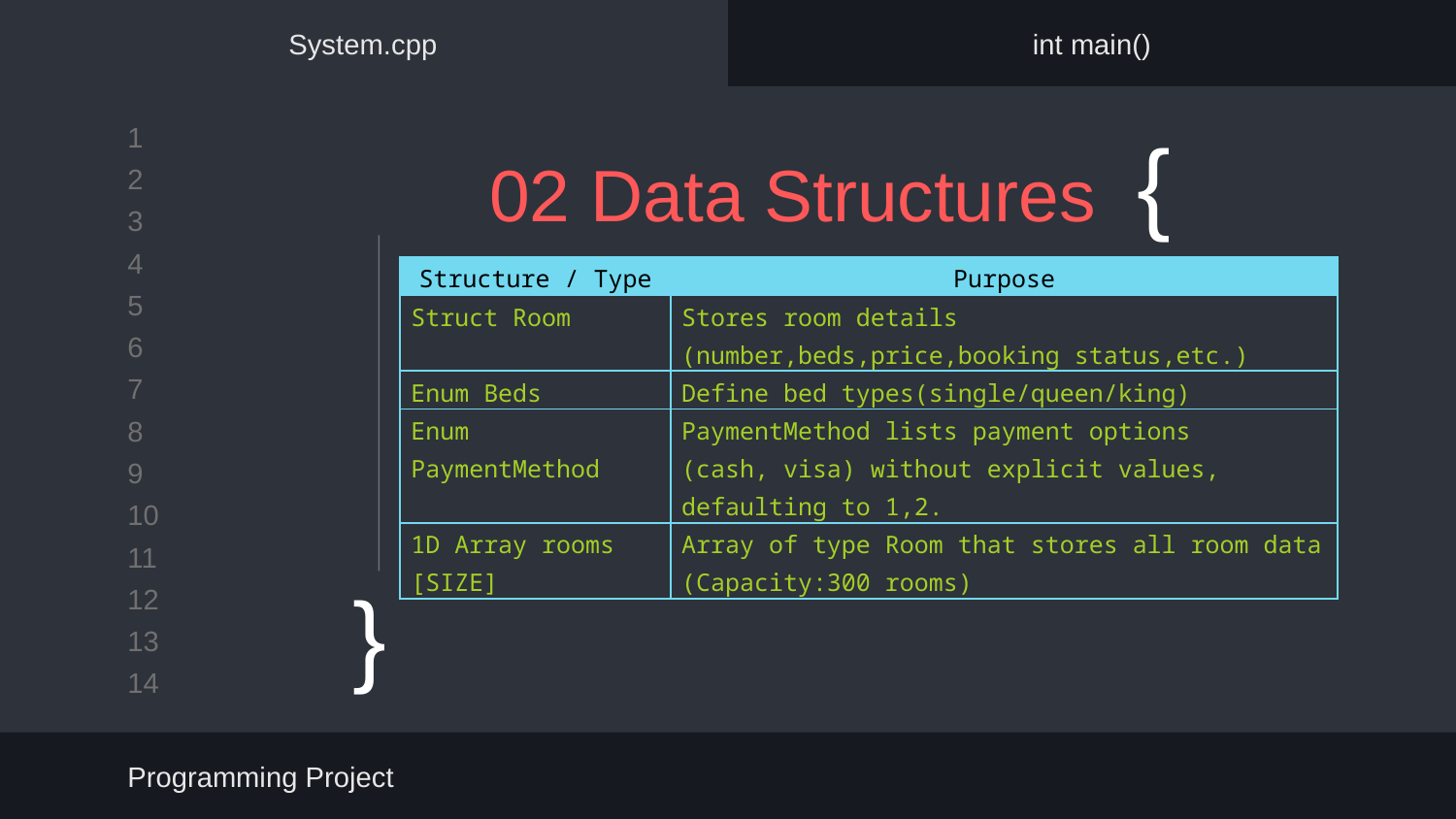

System.cpp
int main()
# 02 Data Structures  {
| Structure / Type | Purpose |
| --- | --- |
| Struct Room | Stores room details (number,beds,price,booking status,etc.) |
| Enum Beds | Define bed types(single/queen/king) |
| Enum PaymentMethod | PaymentMethod lists payment options (cash, visa) without explicit values, defaulting to 1,2. |
| 1D Array rooms [SIZE] | Array of type Room that stores all room data (Capacity:300 rooms) |
}
Programming Project